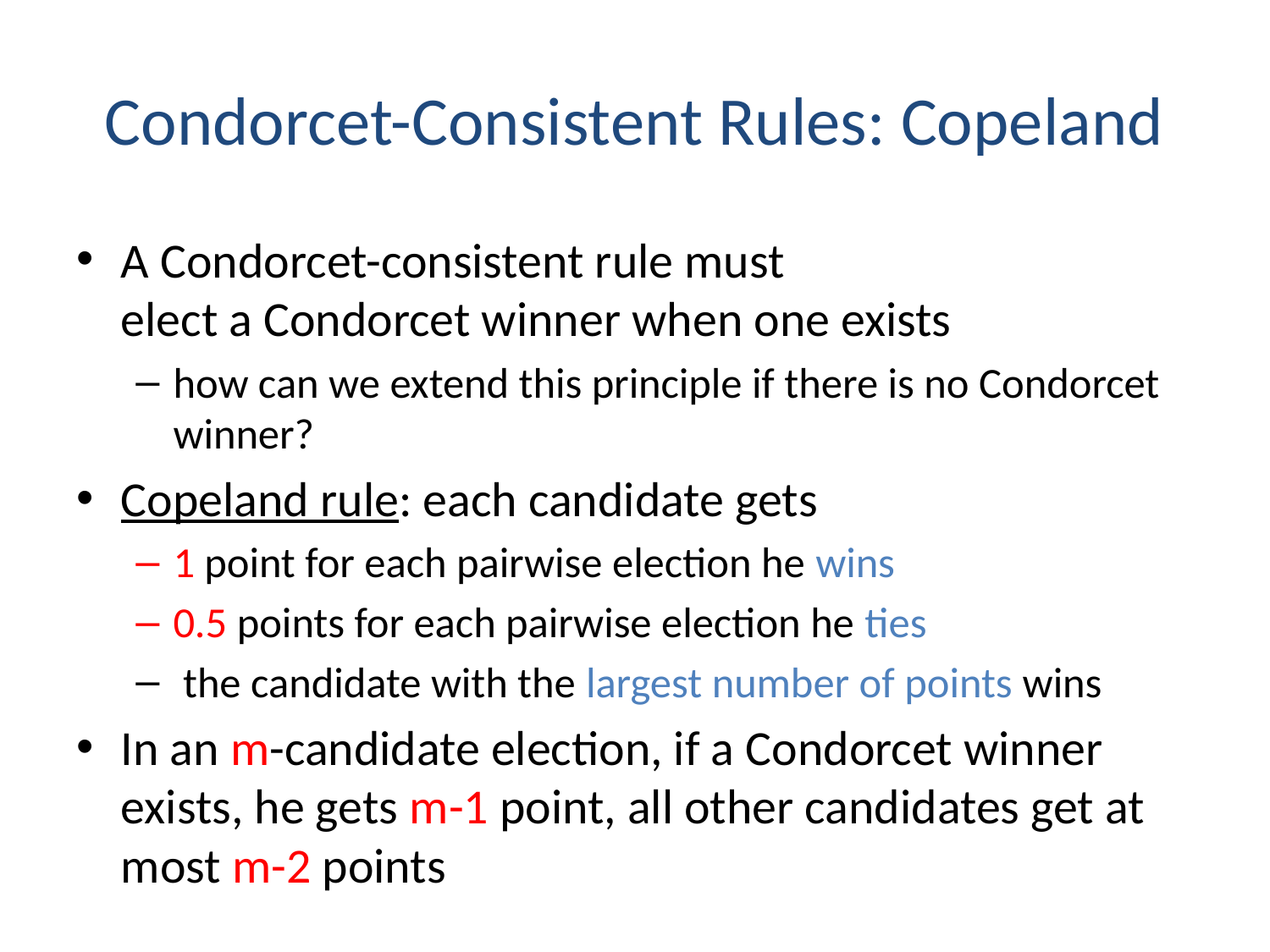

# Condorcet-Consistent Rules: Copeland
A Condorcet-consistent rule must
elect a Condorcet winner when one exists
how can we extend this principle if there is no Condorcet winner?
Copeland rule: each candidate gets
1 point for each pairwise election he wins
0.5 points for each pairwise election he ties
 the candidate with the largest number of points wins
In an m-candidate election, if a Condorcet winner exists, he gets m-1 point, all other candidates get at most m-2 points